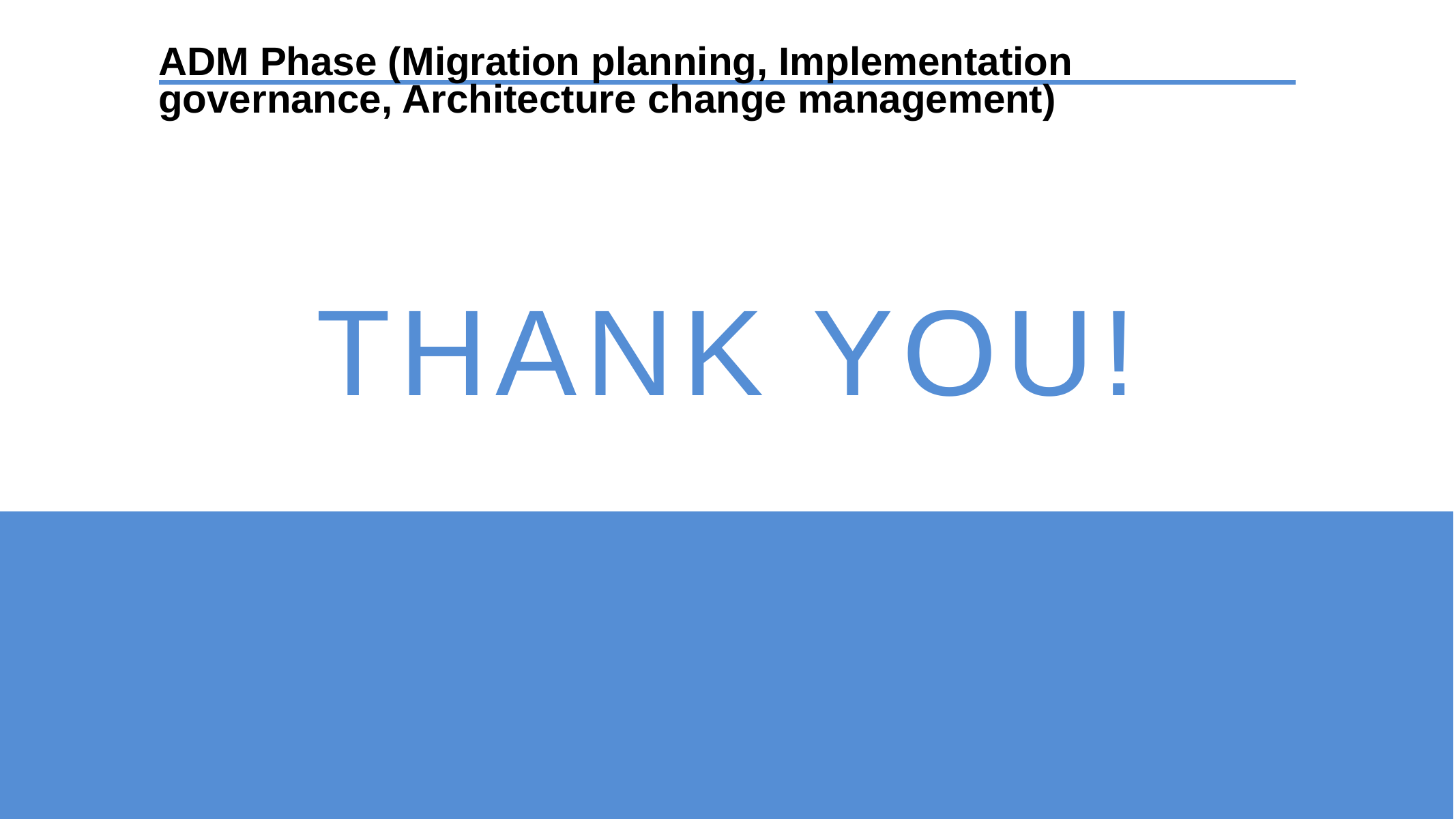

ADM Phase (Migration planning, Implementation governance, Architecture change management)

THANK YOU!